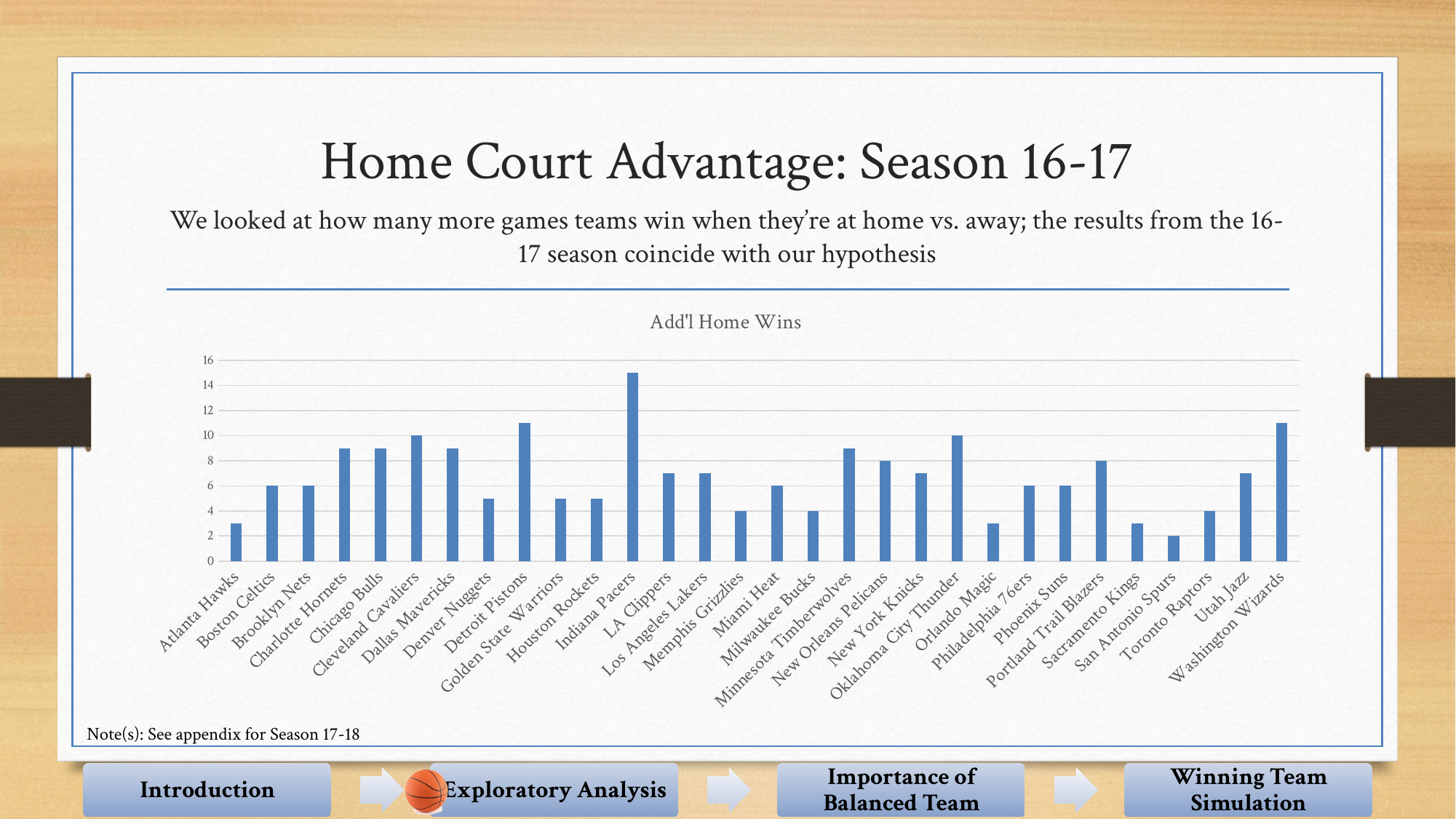

Home Court Advantage: Season 16-17
We looked at how many more games teams win when they’re at home vs. away; the results from the 16-17 season coincide with our hypothesis

### Chart: Add'l Home Wins

| Category | Add'l Home Wins |
|---|---|
| Atlanta Hawks | 3.0 |
| Boston Celtics | 6.0 |
| Brooklyn Nets | 6.0 |
| Charlotte Hornets | 9.0 |
| Chicago Bulls | 9.0 |
| Cleveland Cavaliers | 10.0 |
| Dallas Mavericks | 9.0 |
| Denver Nuggets | 5.0 |
| Detroit Pistons | 11.0 |
| Golden State Warriors | 5.0 |
| Houston Rockets | 5.0 |
| Indiana Pacers | 15.0 |
| LA Clippers | 7.0 |
| Los Angeles Lakers | 7.0 |
| Memphis Grizzlies | 4.0 |
| Miami Heat | 6.0 |
| Milwaukee Bucks | 4.0 |
| Minnesota Timberwolves | 9.0 |
| New Orleans Pelicans | 8.0 |
| New York Knicks | 7.0 |
| Oklahoma City Thunder | 10.0 |
| Orlando Magic | 3.0 |
| Philadelphia 76ers | 6.0 |
| Phoenix Suns | 6.0 |
| Portland Trail Blazers | 8.0 |
| Sacramento Kings | 3.0 |
| San Antonio Spurs | 2.0 |
| Toronto Raptors | 4.0 |
| Utah Jazz | 7.0 |
| Washington Wizards | 11.0 |
Note(s): See appendix for Season 17-18